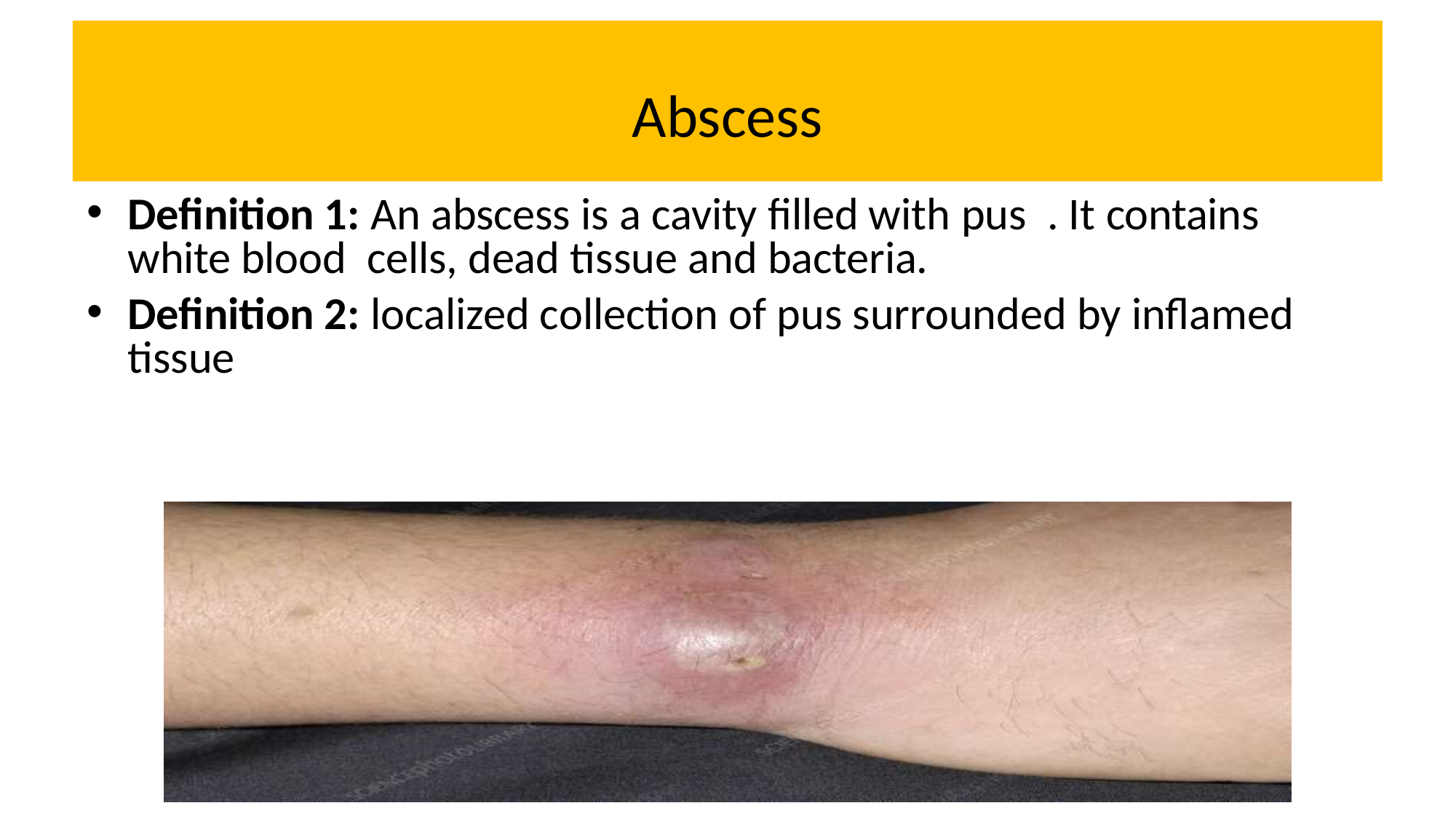

# Abscess
Definition 1: An abscess is a cavity filled with pus  . It contains white blood  cells, dead tissue and bacteria.
Definition 2: localized collection of pus surrounded by inflamed tissue